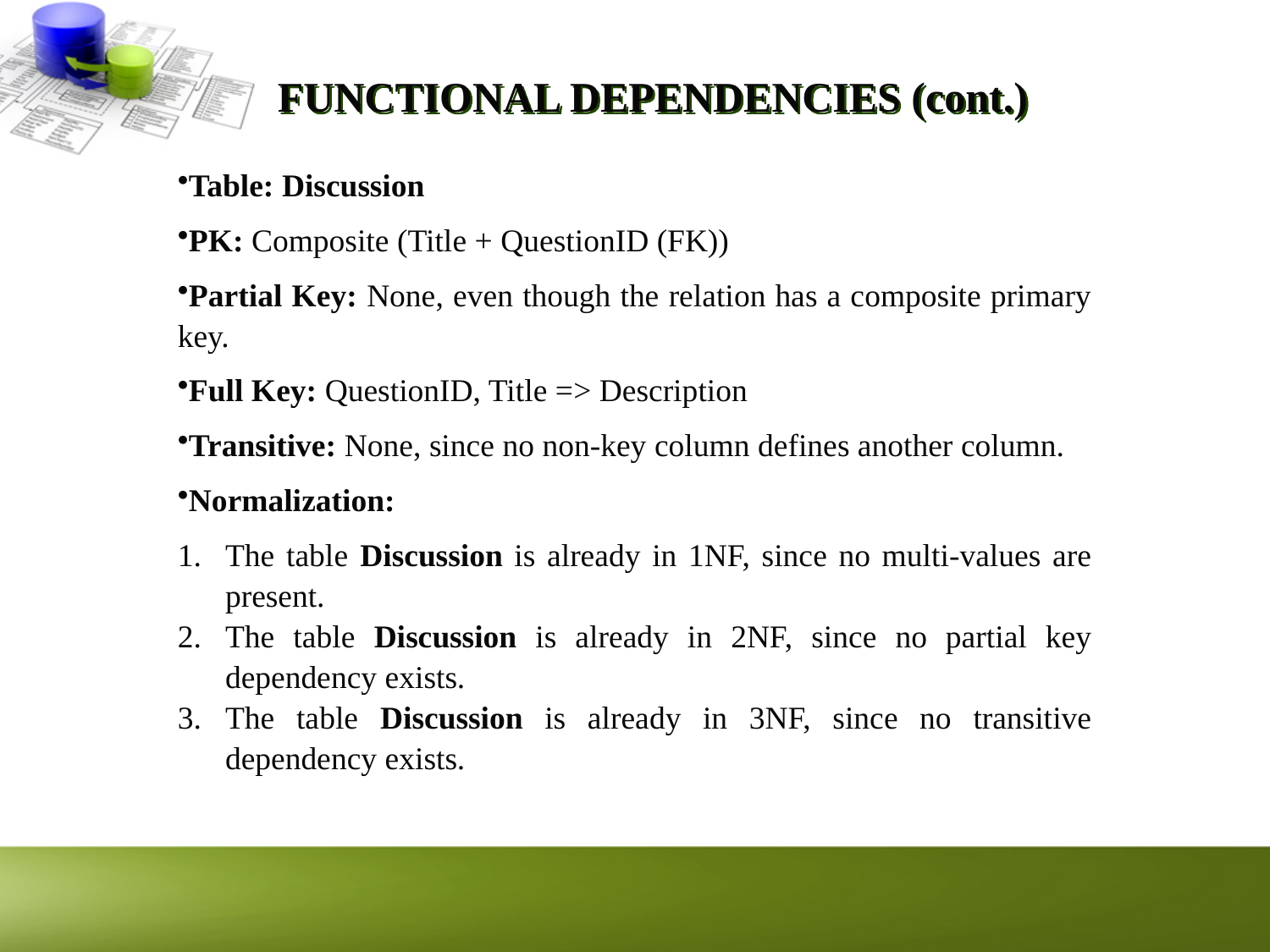

# FUNCTIONAL DEPENDENCIES (cont.)
Table: Discussion
PK: Composite (Title + QuestionID (FK))
Partial Key: None, even though the relation has a composite primary key.
Full Key: QuestionID, Title => Description
Transitive: None, since no non-key column defines another column.
Normalization:
The table Discussion is already in 1NF, since no multi-values are present.
The table Discussion is already in 2NF, since no partial key dependency exists.
The table Discussion is already in 3NF, since no transitive dependency exists.